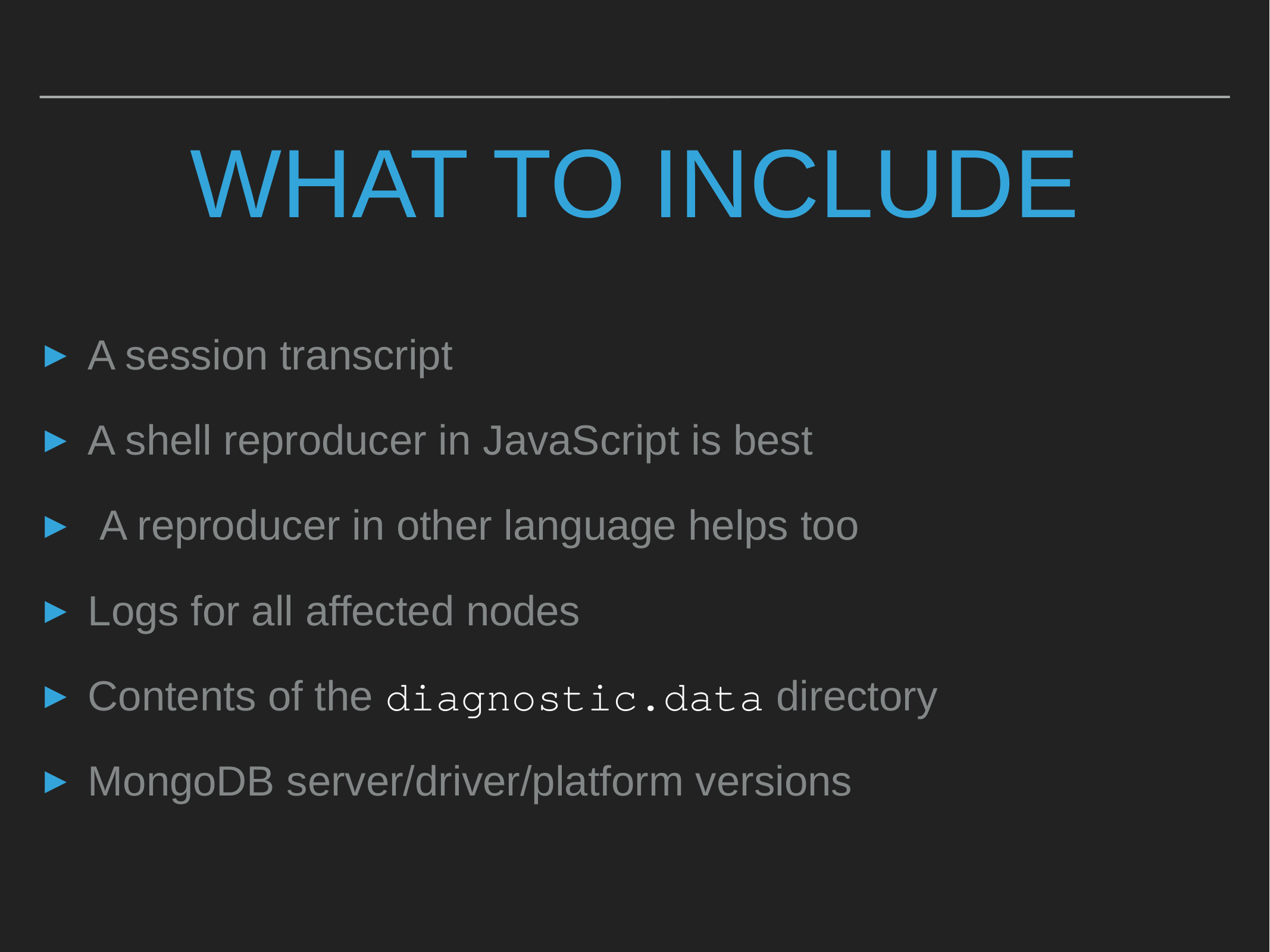

# What to include
A session transcript
A shell reproducer in JavaScript is best
 A reproducer in other language helps too
Logs for all affected nodes
Contents of the diagnostic.data directory
MongoDB server/driver/platform versions